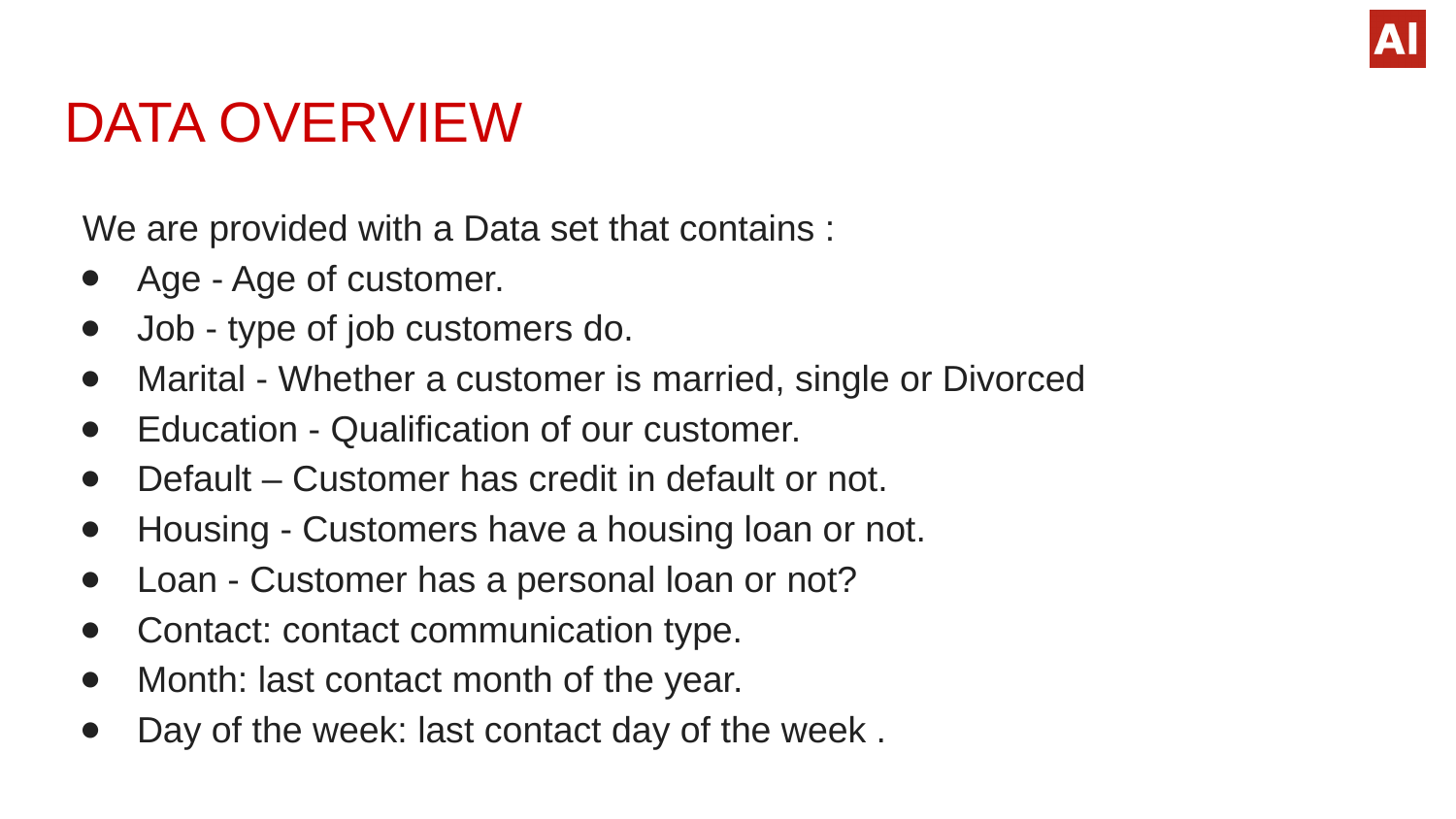

# DATA OVERVIEW
We are provided with a Data set that contains :
Age - Age of customer.
Job - type of job customers do.
Marital - Whether a customer is married, single or Divorced
Education - Qualification of our customer.
Default – Customer has credit in default or not.
Housing - Customers have a housing loan or not.
Loan - Customer has a personal loan or not?
Contact: contact communication type.
Month: last contact month of the year.
Day of the week: last contact day of the week .